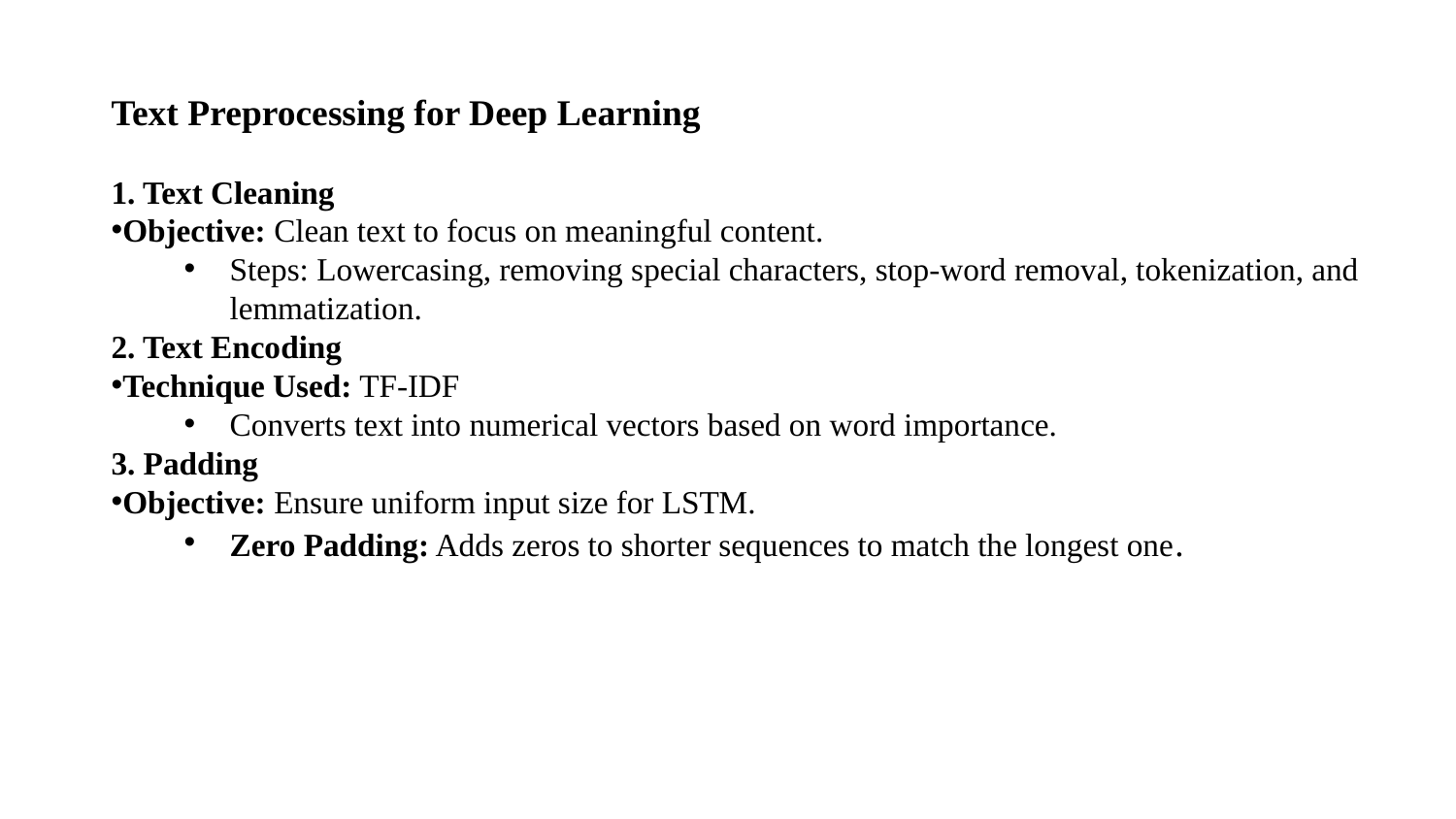

Text Preprocessing for Deep Learning

1. Text Cleaning
Objective: Clean text to focus on meaningful content.
Steps: Lowercasing, removing special characters, stop-word removal, tokenization, and lemmatization.
2. Text Encoding
Technique Used: TF-IDF
Converts text into numerical vectors based on word importance.
3. Padding
Objective: Ensure uniform input size for LSTM.
Zero Padding: Adds zeros to shorter sequences to match the longest one.